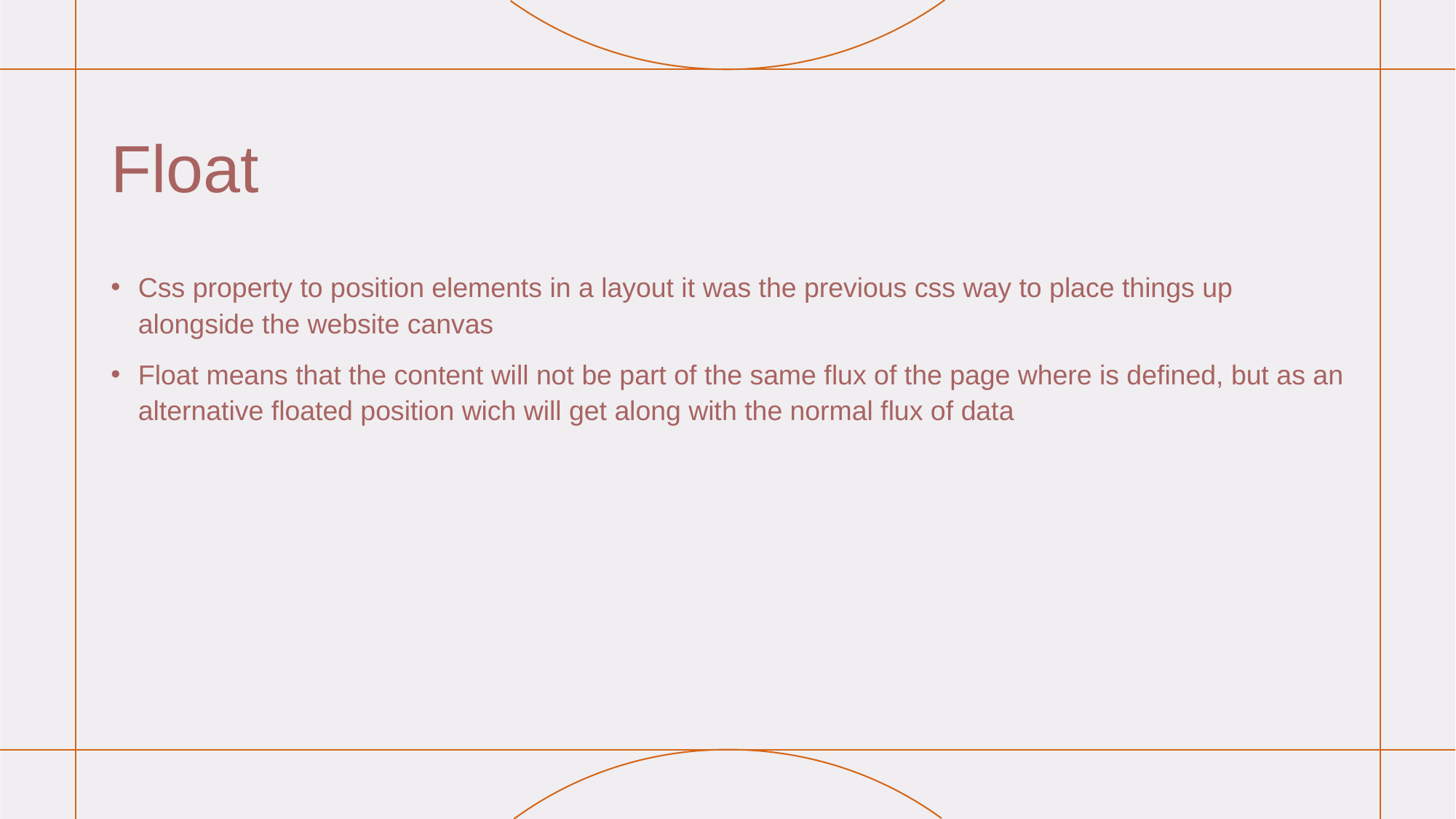

# Float
Css property to position elements in a layout it was the previous css way to place things up alongside the website canvas
Float means that the content will not be part of the same flux of the page where is defined, but as an alternative floated position wich will get along with the normal flux of data